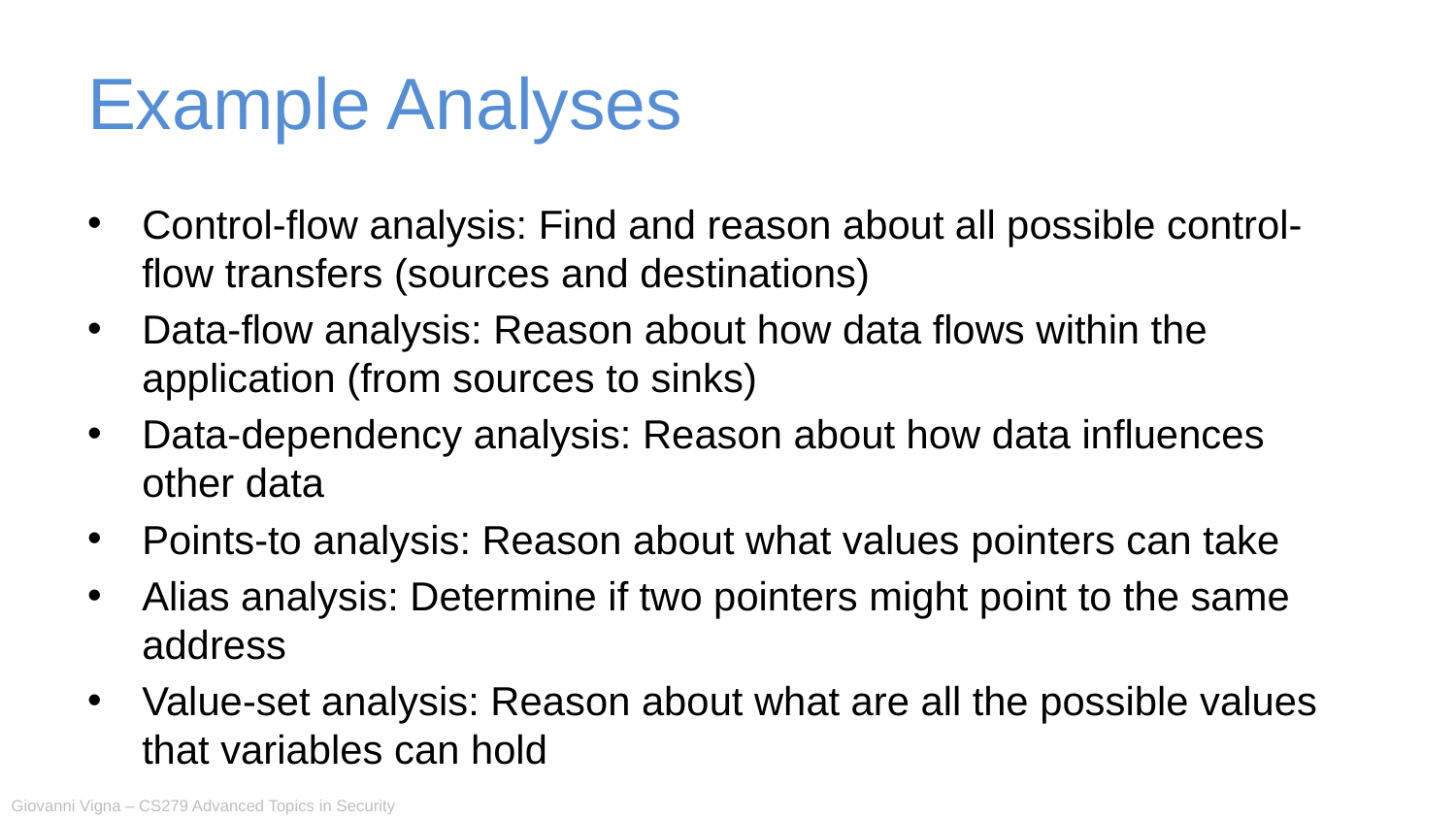

# Example Analyses
Control-flow analysis: Find and reason about all possible control-flow transfers (sources and destinations)
Data-flow analysis: Reason about how data flows within the application (from sources to sinks)
Data-dependency analysis: Reason about how data influences other data
Points-to analysis: Reason about what values pointers can take
Alias analysis: Determine if two pointers might point to the same address
Value-set analysis: Reason about what are all the possible values that variables can hold